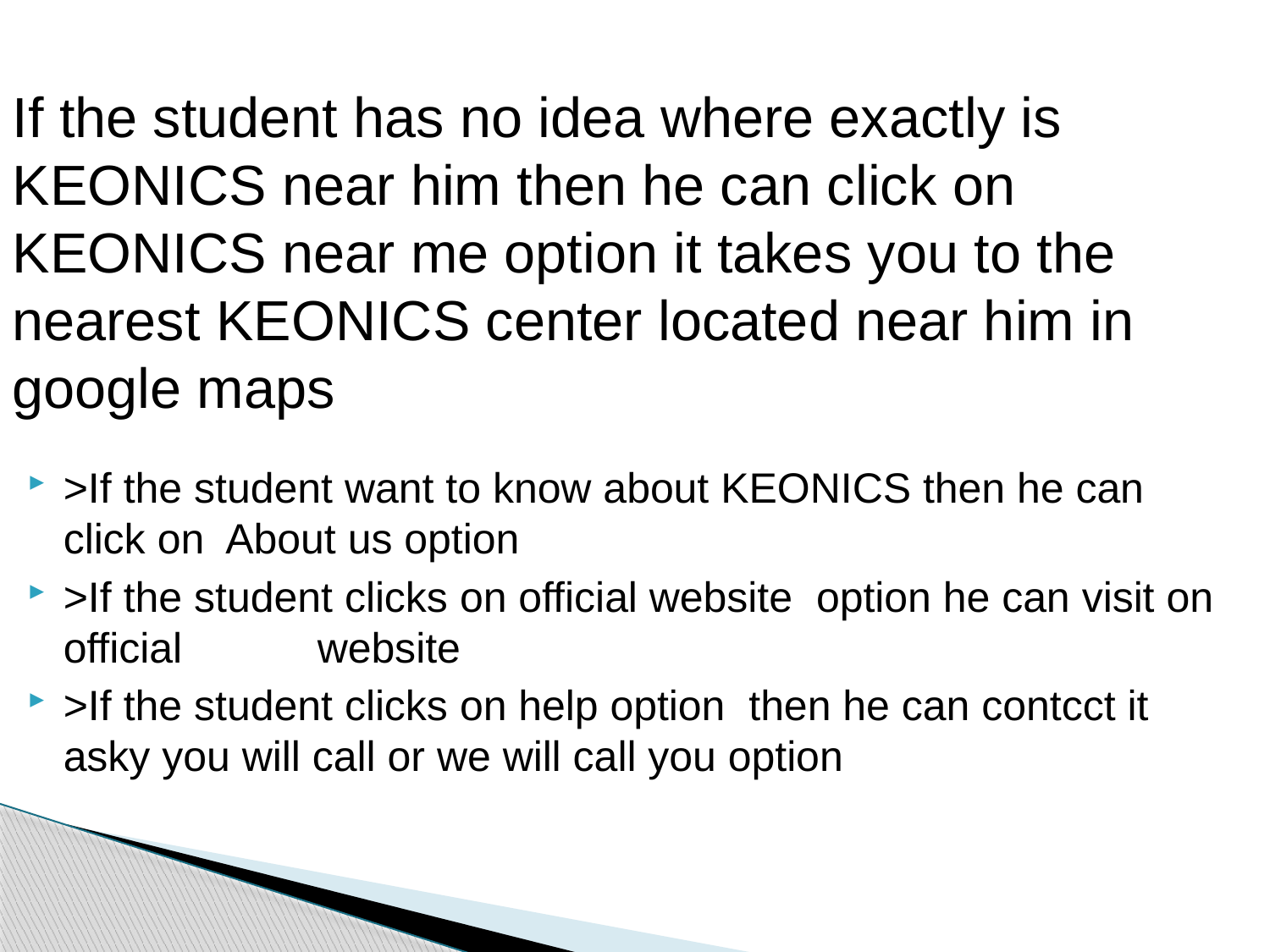

If the student has no idea where exactly is KEONICS near him then he can click on KEONICS near me option it takes you to the nearest KEONICS center located near him in google maps
>If the student want to know about KEONICS then he can click on  About us option
>If the student clicks on official website  option he can visit on official 	website
>If the student clicks on help option  then he can contcct it asky you will call or we will call you option